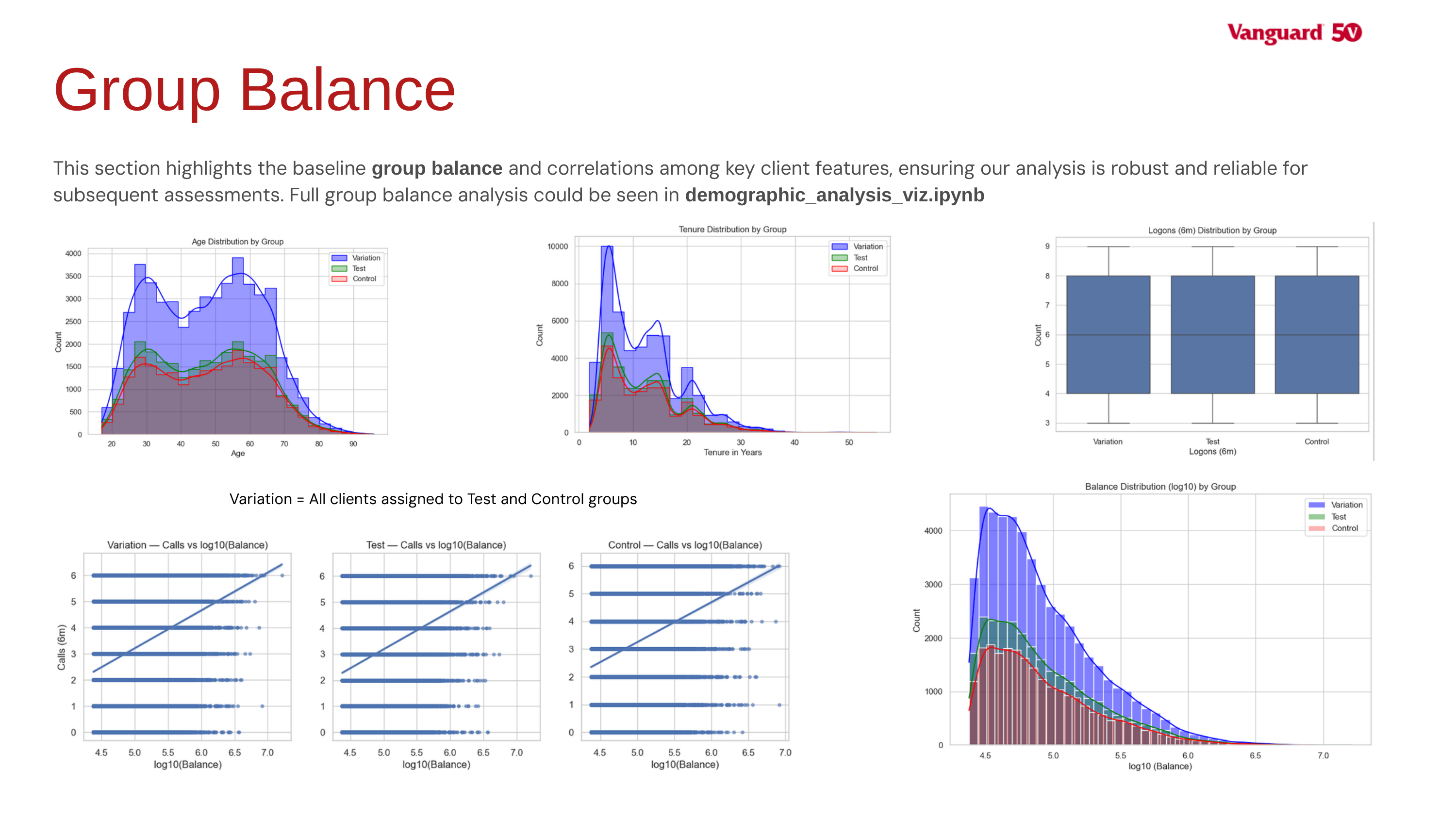

Group Balance
This section highlights the baseline group balance and correlations among key client features, ensuring our analysis is robust and reliable for subsequent assessments. Full group balance analysis could be seen in demographic_analysis_viz.ipynb

Variation = All clients assigned to Test and Control groups